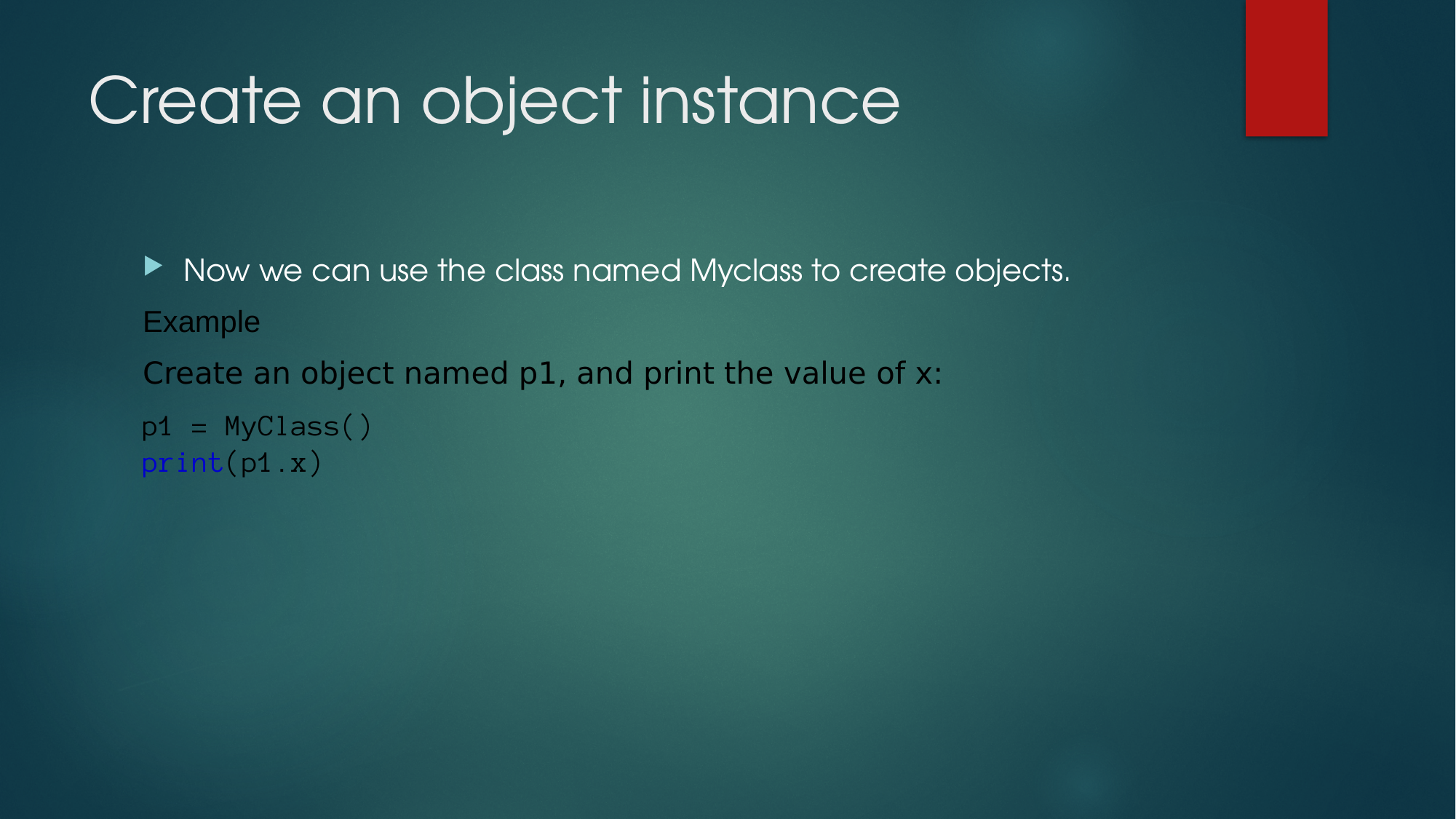

# Create an object instance
Now we can use the class named Myclass to create objects.
Example
Create an object named p1, and print the value of x:
p1 = MyClass()
print(p1.x)